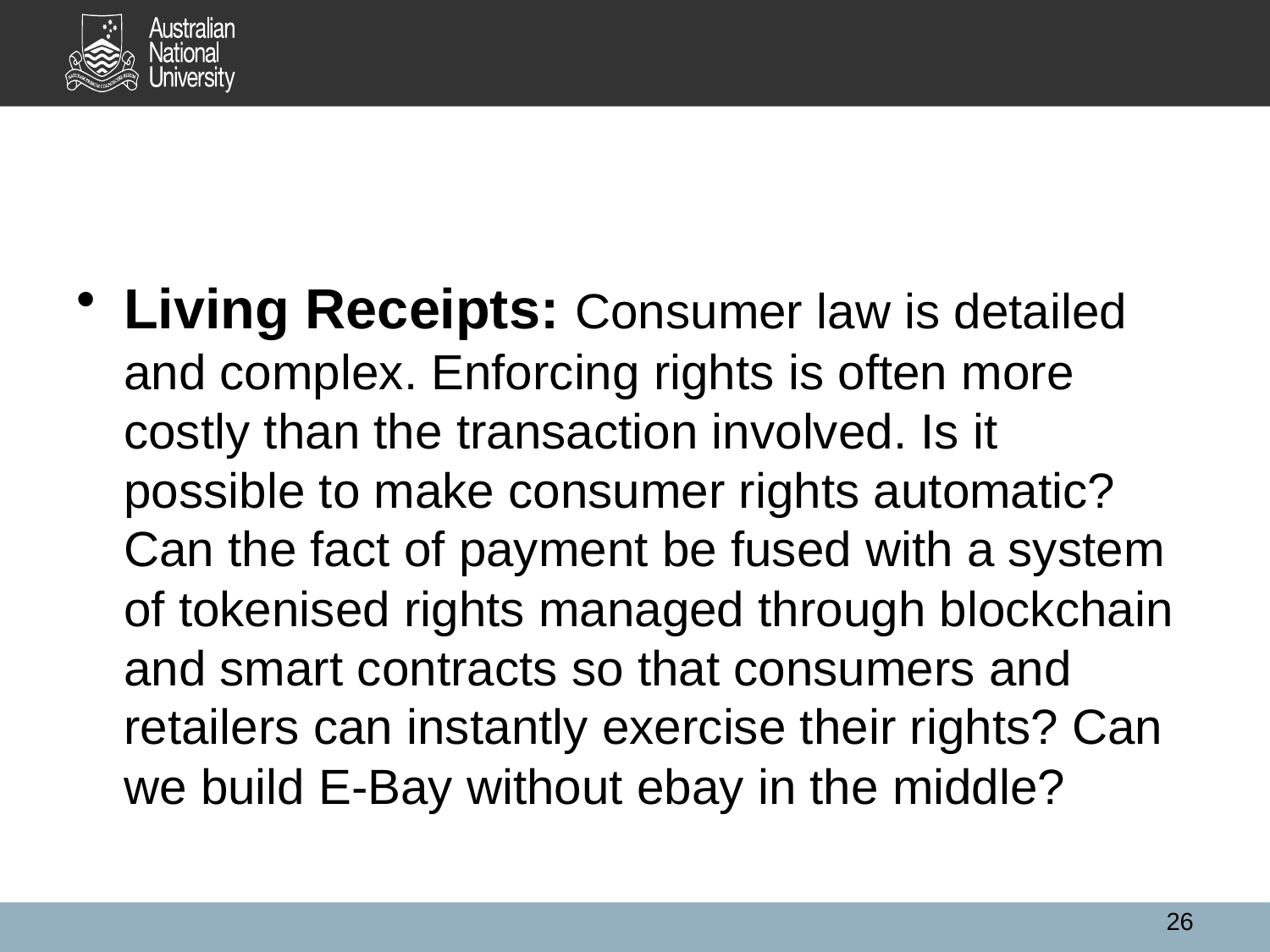

#
Living Receipts: Consumer law is detailed and complex. Enforcing rights is often more costly than the transaction involved. Is it possible to make consumer rights automatic? Can the fact of payment be fused with a system of tokenised rights managed through blockchain and smart contracts so that consumers and retailers can instantly exercise their rights? Can we build E-Bay without ebay in the middle?
26